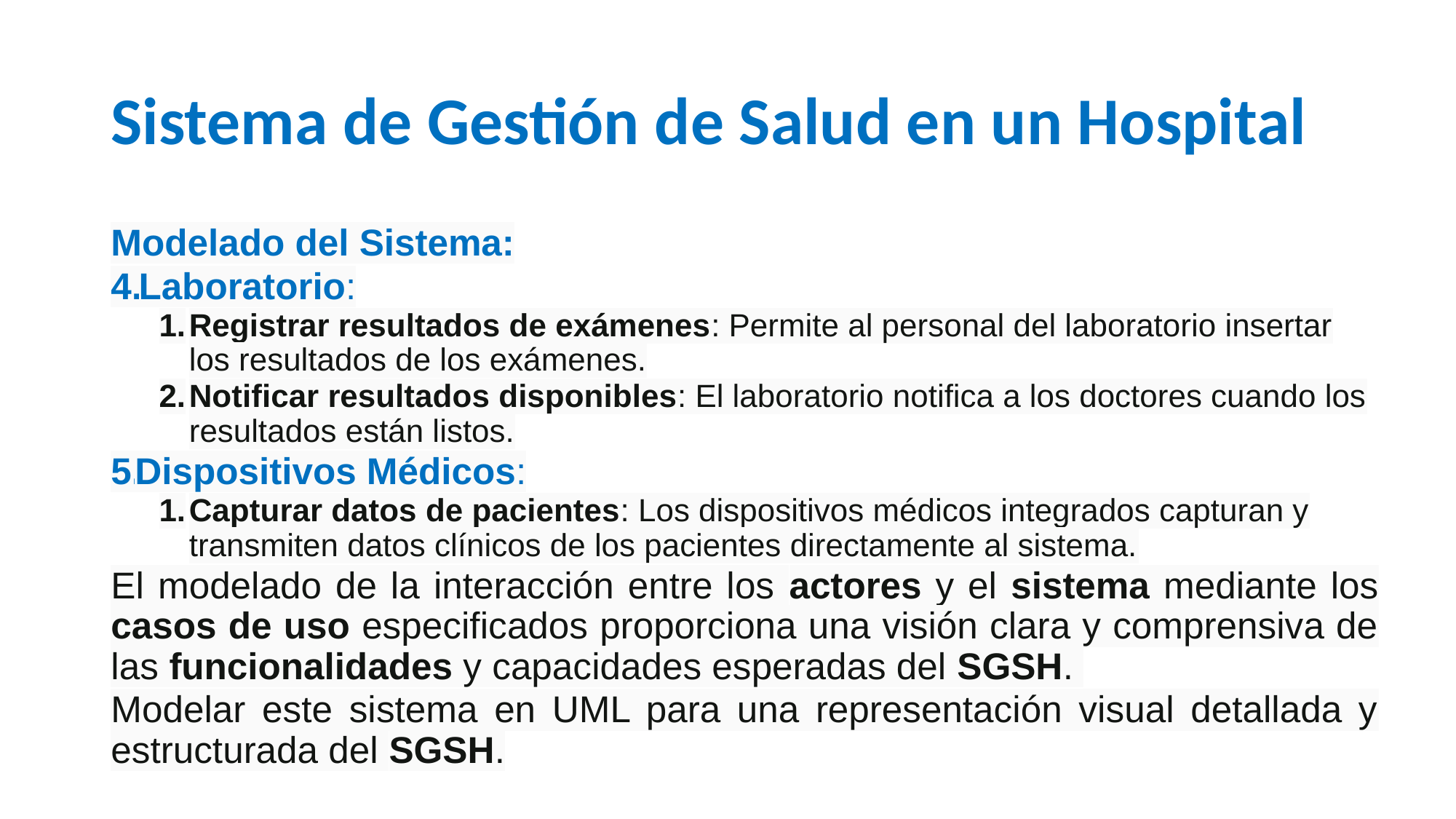

# Sistema de Gestión de Salud en un Hospital
Modelado del Sistema:
Laboratorio:
Registrar resultados de exámenes: Permite al personal del laboratorio insertar los resultados de los exámenes.
Notificar resultados disponibles: El laboratorio notifica a los doctores cuando los resultados están listos.
Dispositivos Médicos:
Capturar datos de pacientes: Los dispositivos médicos integrados capturan y transmiten datos clínicos de los pacientes directamente al sistema.
El modelado de la interacción entre los actores y el sistema mediante los casos de uso especificados proporciona una visión clara y comprensiva de las funcionalidades y capacidades esperadas del SGSH.
Modelar este sistema en UML para una representación visual detallada y estructurada del SGSH.